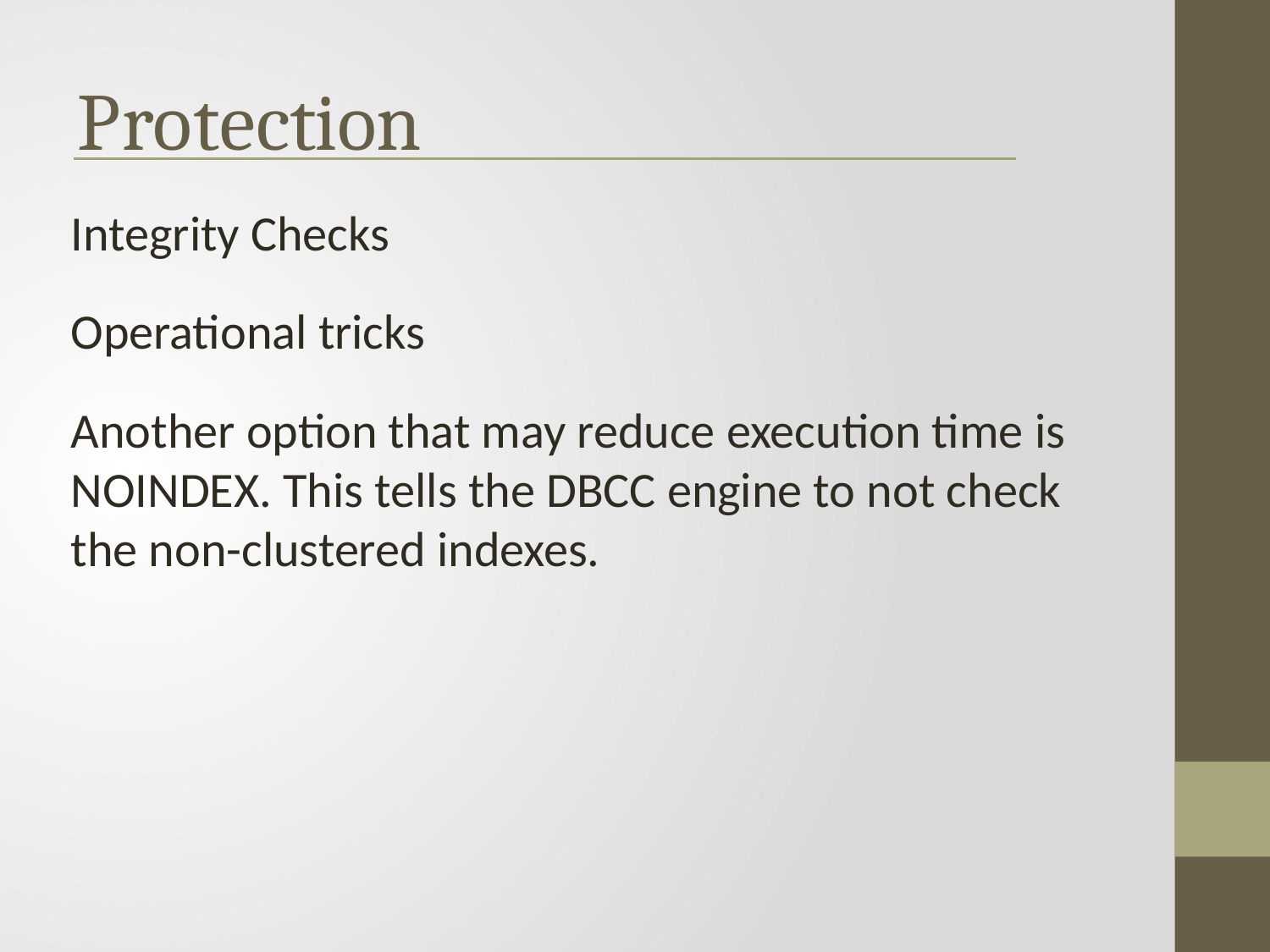

Protection
Integrity Checks

Operational tricks

Another option that may reduce execution time is NOINDEX. This tells the DBCC engine to not check the non-clustered indexes.